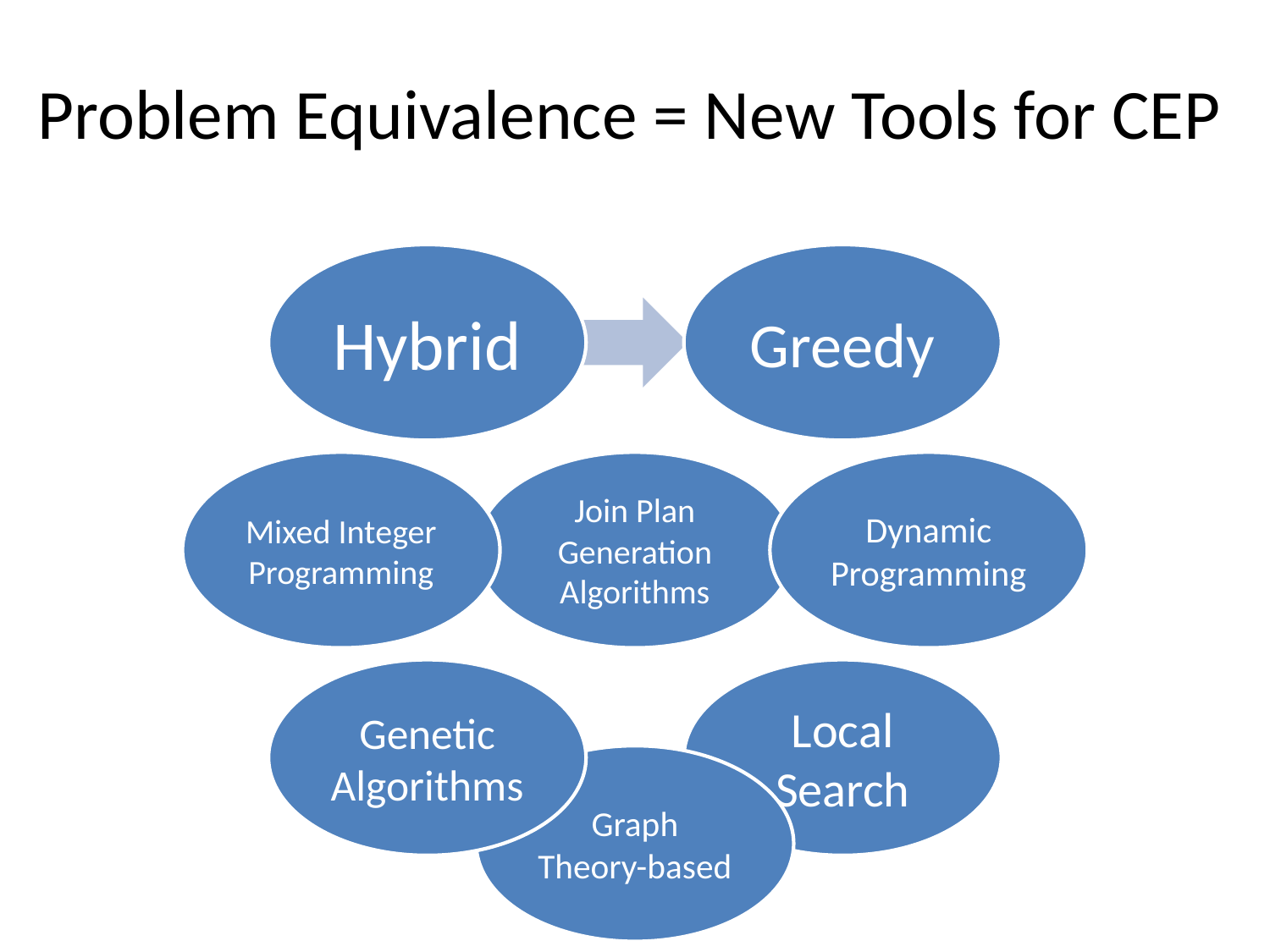

# Problem Equivalence = New Tools for CEP
Join Plan Generation Algorithms
Greedy
Dynamic Programming
Local Search
Graph Theory-based
Genetic Algorithms
Hybrid
Mixed Integer Programming